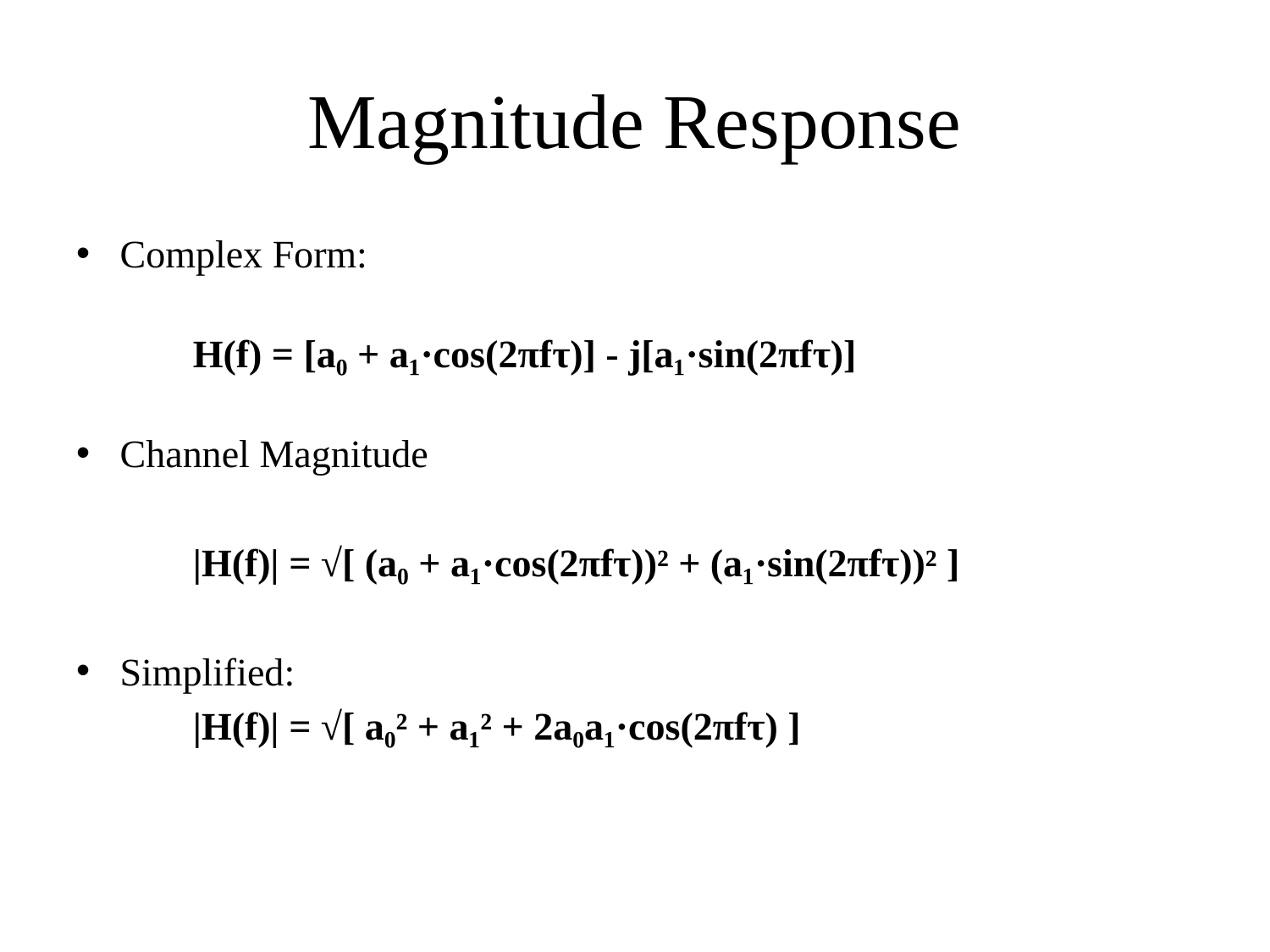

# Magnitude Response
Complex Form:

				H(f) = [a₀ + a₁·cos(2πfτ)] - j[a₁·sin(2πfτ)]

Channel Magnitude

			|H(f)| = √[ (a₀ + a₁·cos(2πfτ))² + (a₁·sin(2πfτ))² ]

Simplified:
				|H(f)| = √[ a₀² + a₁² + 2a₀a₁·cos(2πfτ) ]